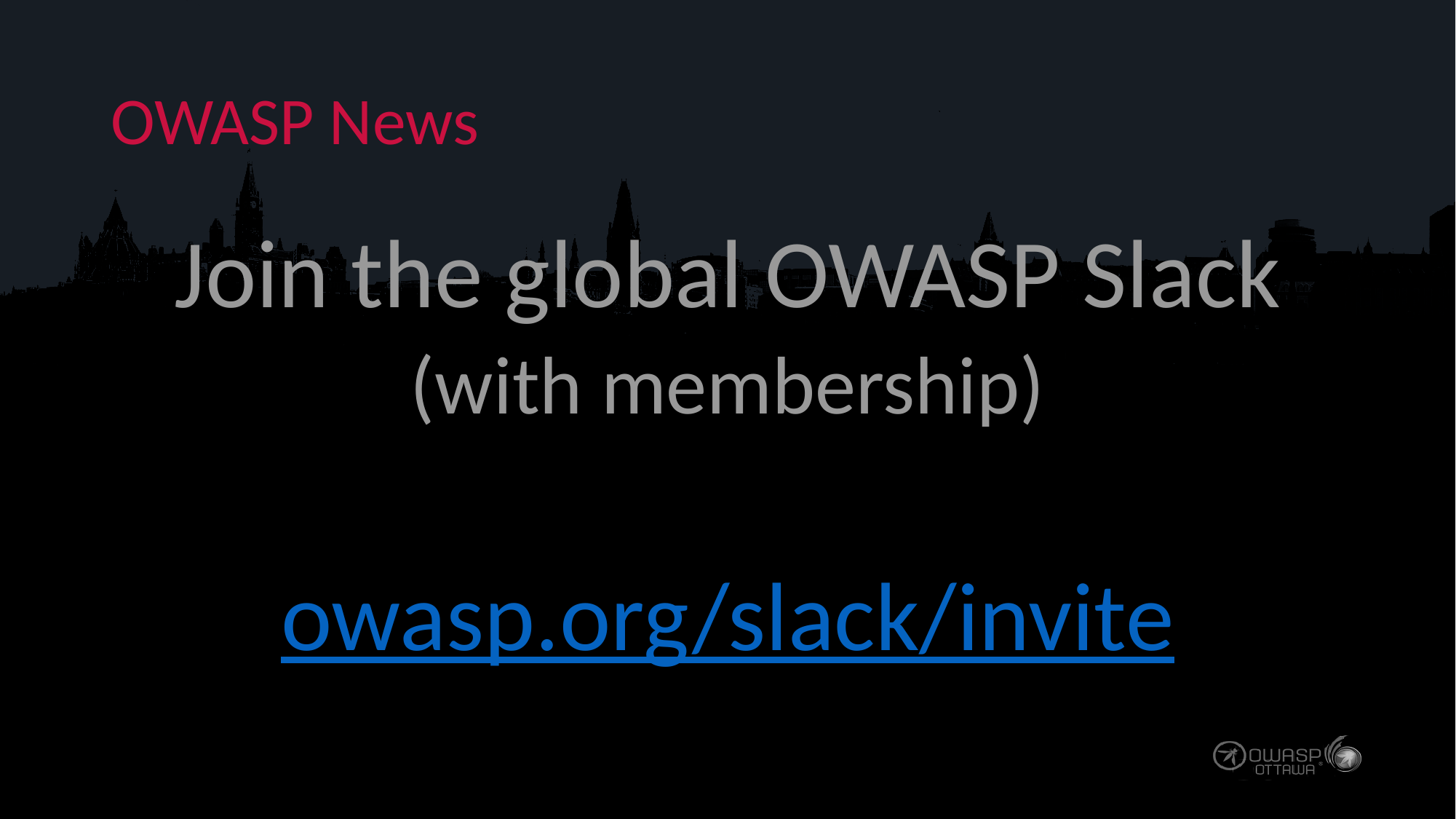

# OWASP News
Join the global OWASP Slack
(with membership)

owasp.org/slack/invite